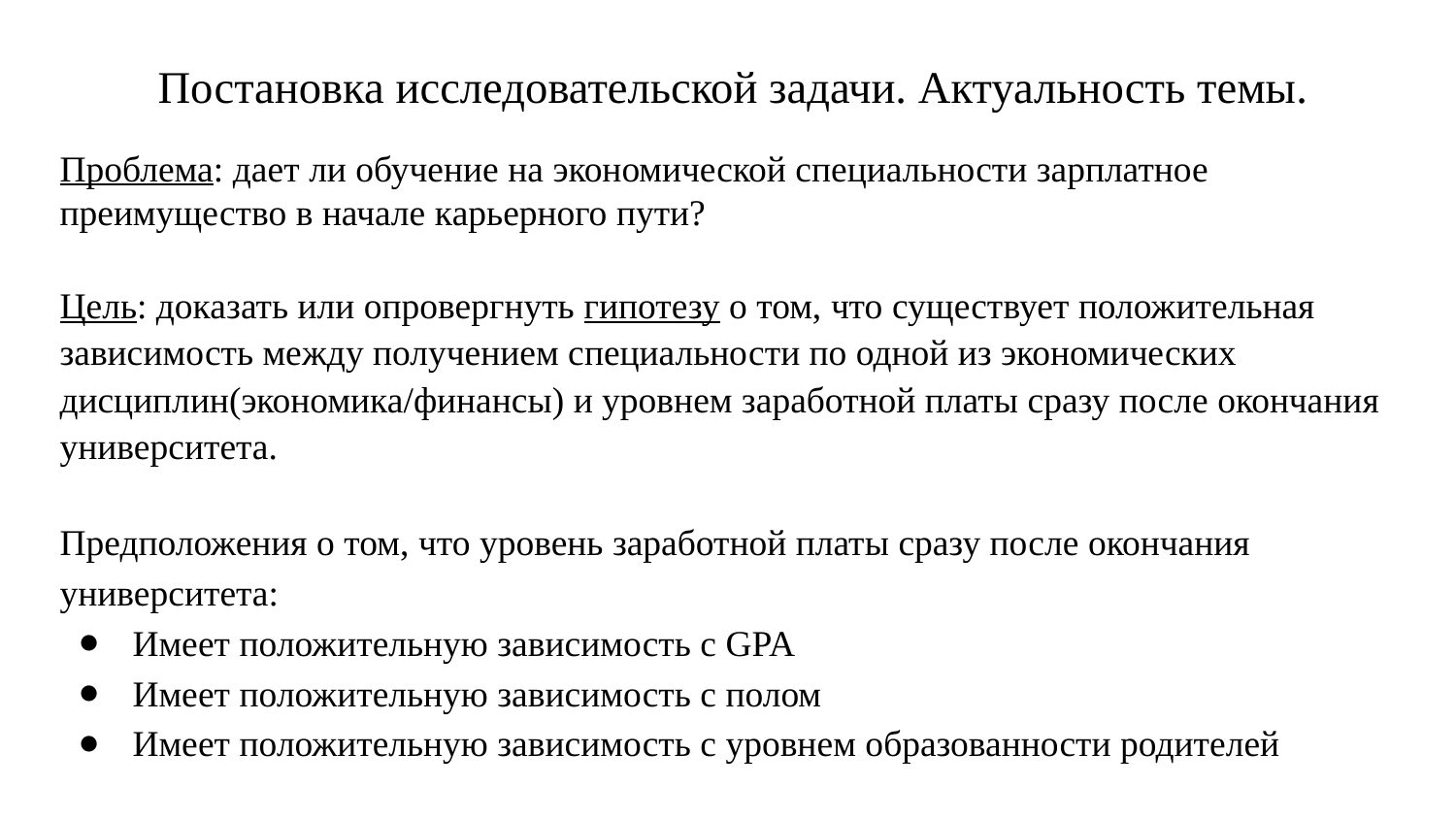

# Постановка исследовательской задачи. Актуальность темы.
Проблема: дает ли обучение на экономической специальности зарплатное преимущество в начале карьерного пути?
Цель: доказать или опровергнуть гипотезу о том, что существует положительная зависимость между получением специальности по одной из экономических дисциплин(экономика/финансы) и уровнем заработной платы сразу после окончания университета.

Предположения о том, что уровень заработной платы сразу после окончания университета:
Имеет положительную зависимость с GPA
Имеет положительную зависимость с полом
Имеет положительную зависимость с уровнем образованности родителей